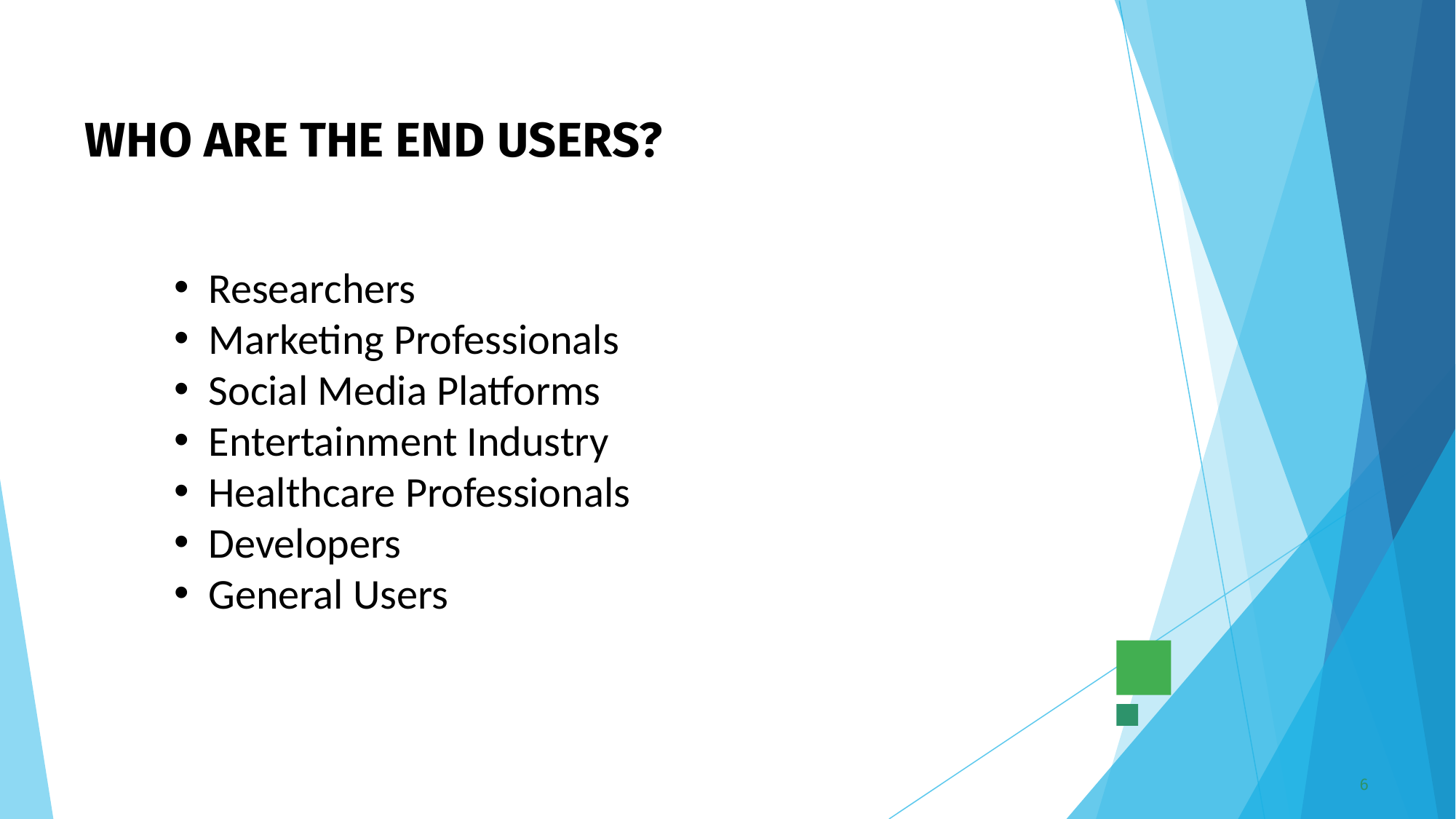

# WHO ARE THE END USERS?
Researchers
Marketing Professionals
Social Media Platforms
Entertainment Industry
Healthcare Professionals
Developers
General Users

6